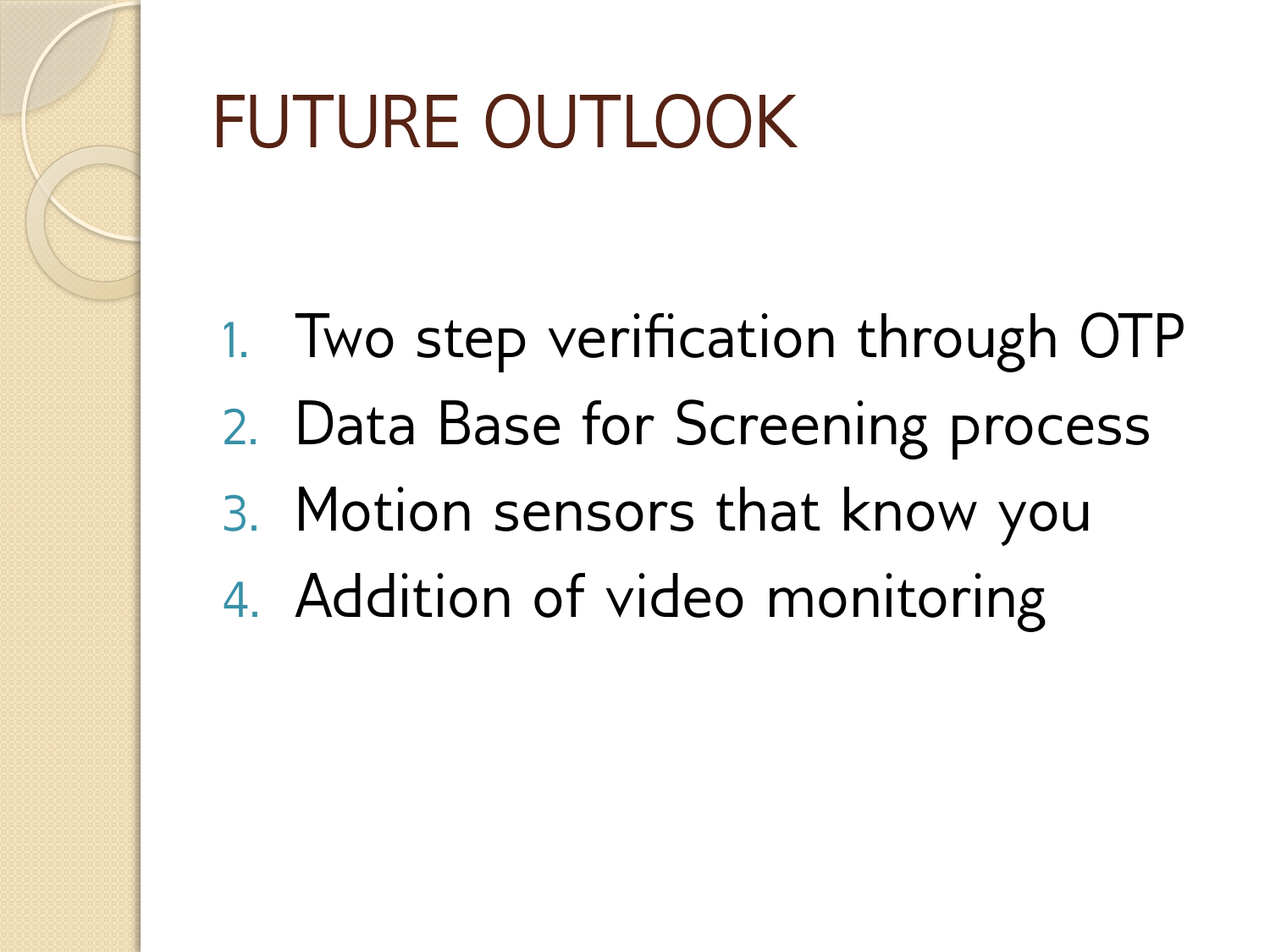

# FUTURE OUTLOOK

Two step verification through OTP
Data Base for Screening process
Motion sensors that know you
Addition of video monitoring